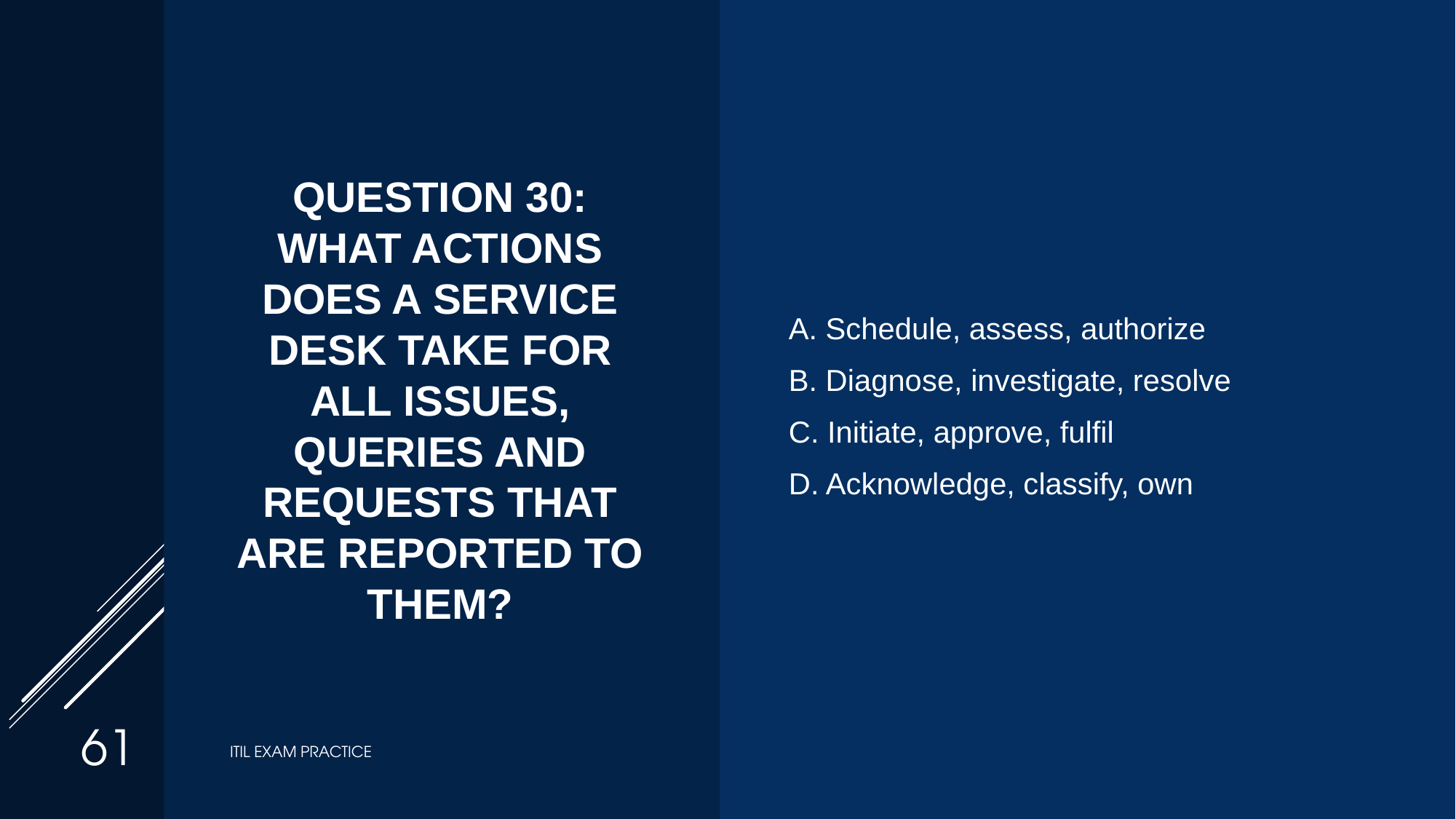

# Question 30: What actions does a service desk take for all issues, queries and requests that are reported to them?
A. Schedule, assess, authorize
B. Diagnose, investigate, resolve
C. Initiate, approve, fulfil
D. Acknowledge, classify, own
61
ITIL EXAM PRACTICE